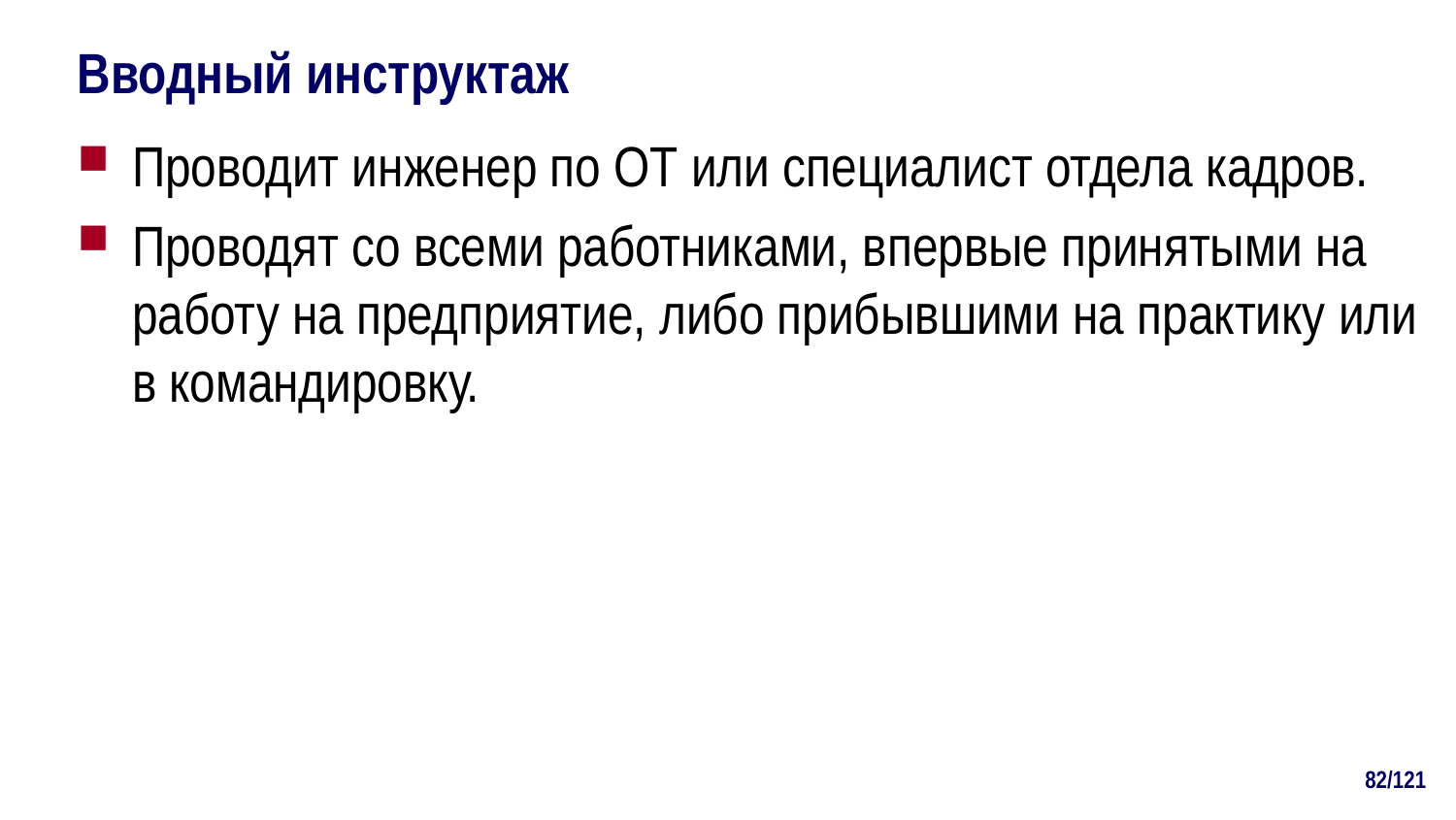

# Вводный инструктаж
Проводит инженер по ОТ или специалист отдела кадров.
Проводят со всеми работниками, впервые принятыми на работу на предприятие, либо прибывшими на практику или в командировку.